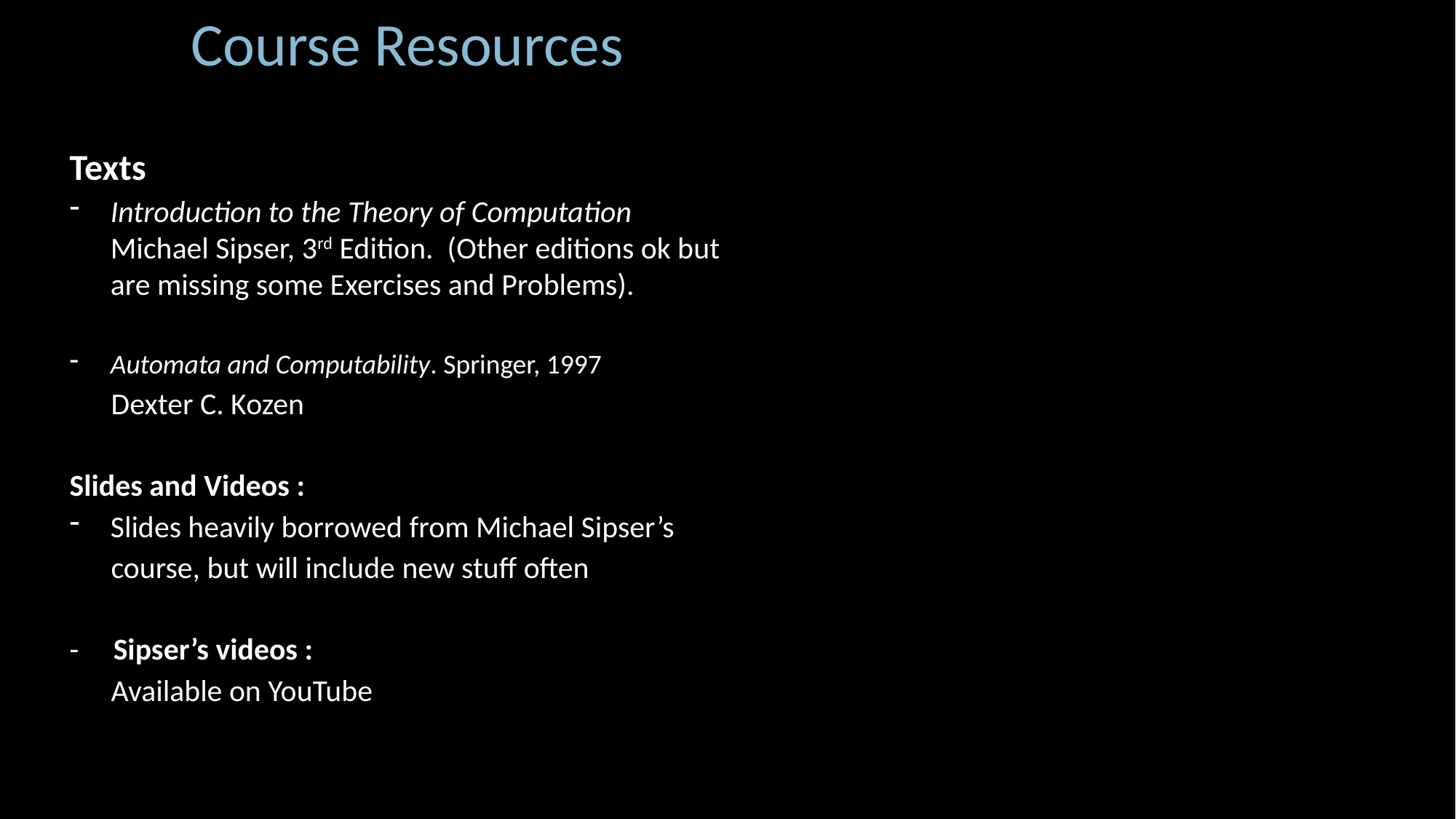

Course Resources
Texts
Introduction to the Theory of Computation
Michael Sipser, 3rd Edition.  (Other editions ok but are missing some Exercises and Problems).

Automata and Computability. Springer, 1997
      Dexter C. Kozen

Slides and Videos :
Slides heavily borrowed from Michael Sipser’s
      course, but will include new stuff often

-     Sipser’s videos :
      Available on YouTube